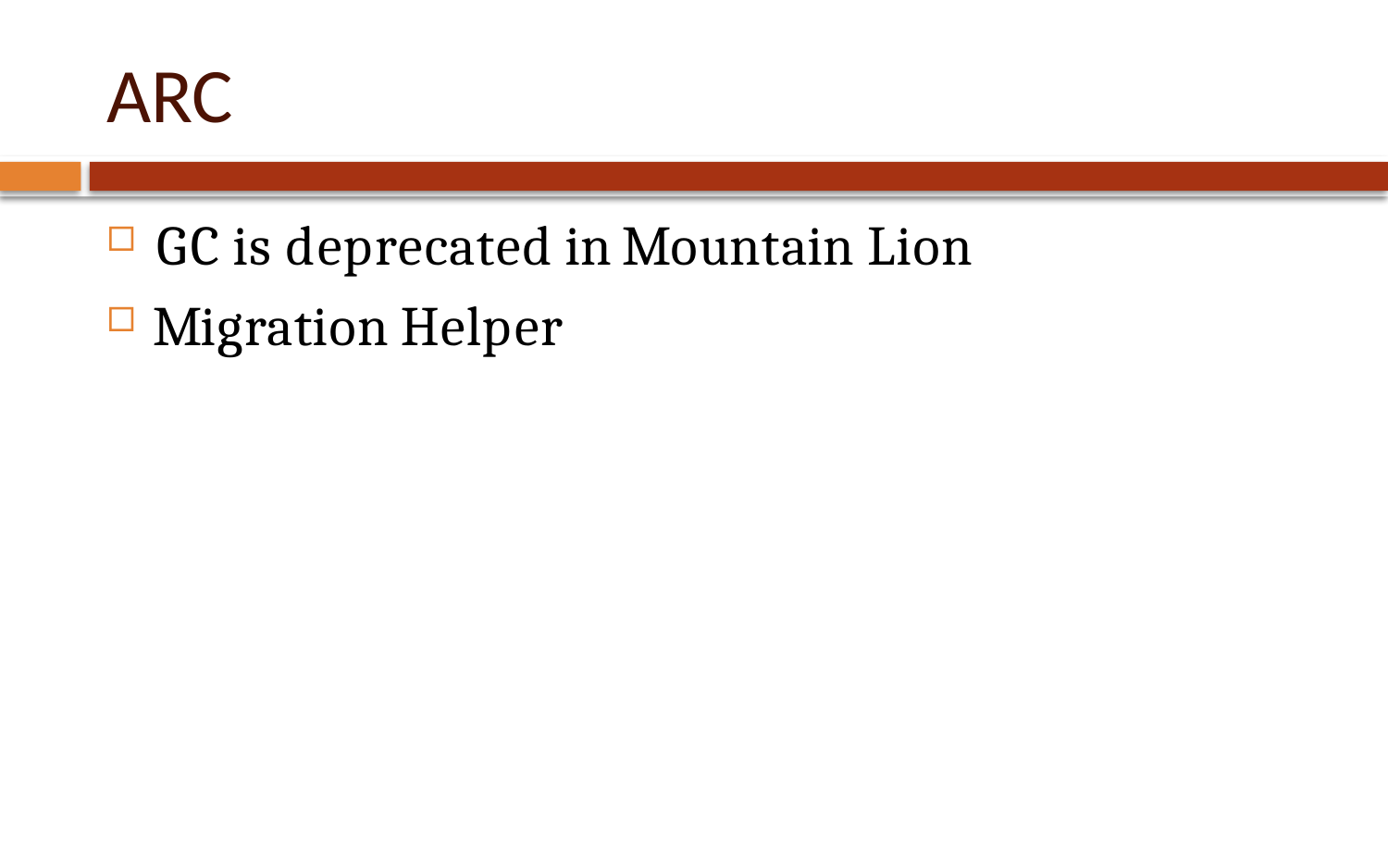

# ARC
GC is deprecated in Mountain Lion
Migration Helper